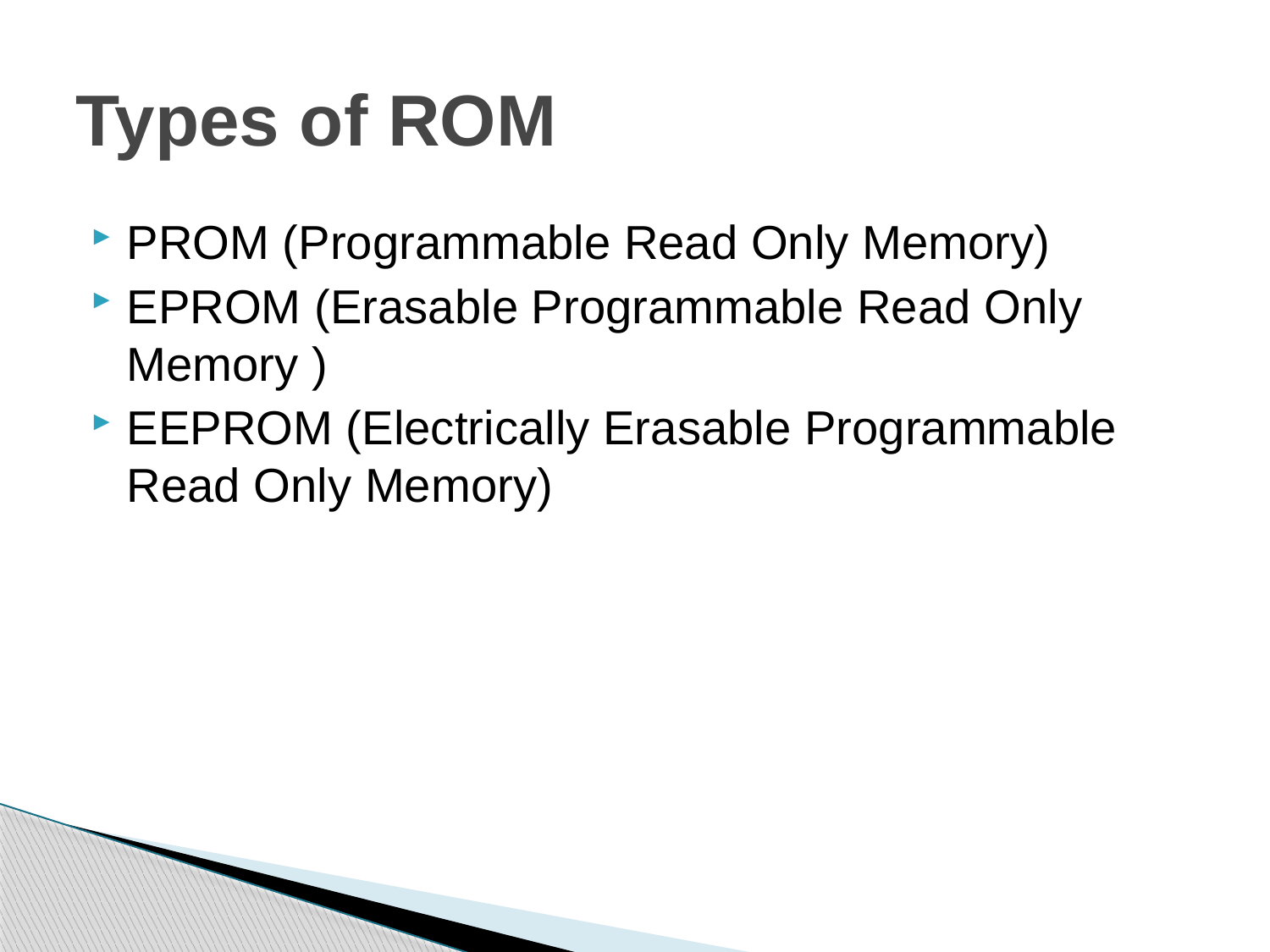

# Types of ROM
PROM (Programmable Read Only Memory)
EPROM (Erasable Programmable Read Only Memory )
EEPROM (Electrically Erasable Programmable Read Only Memory)